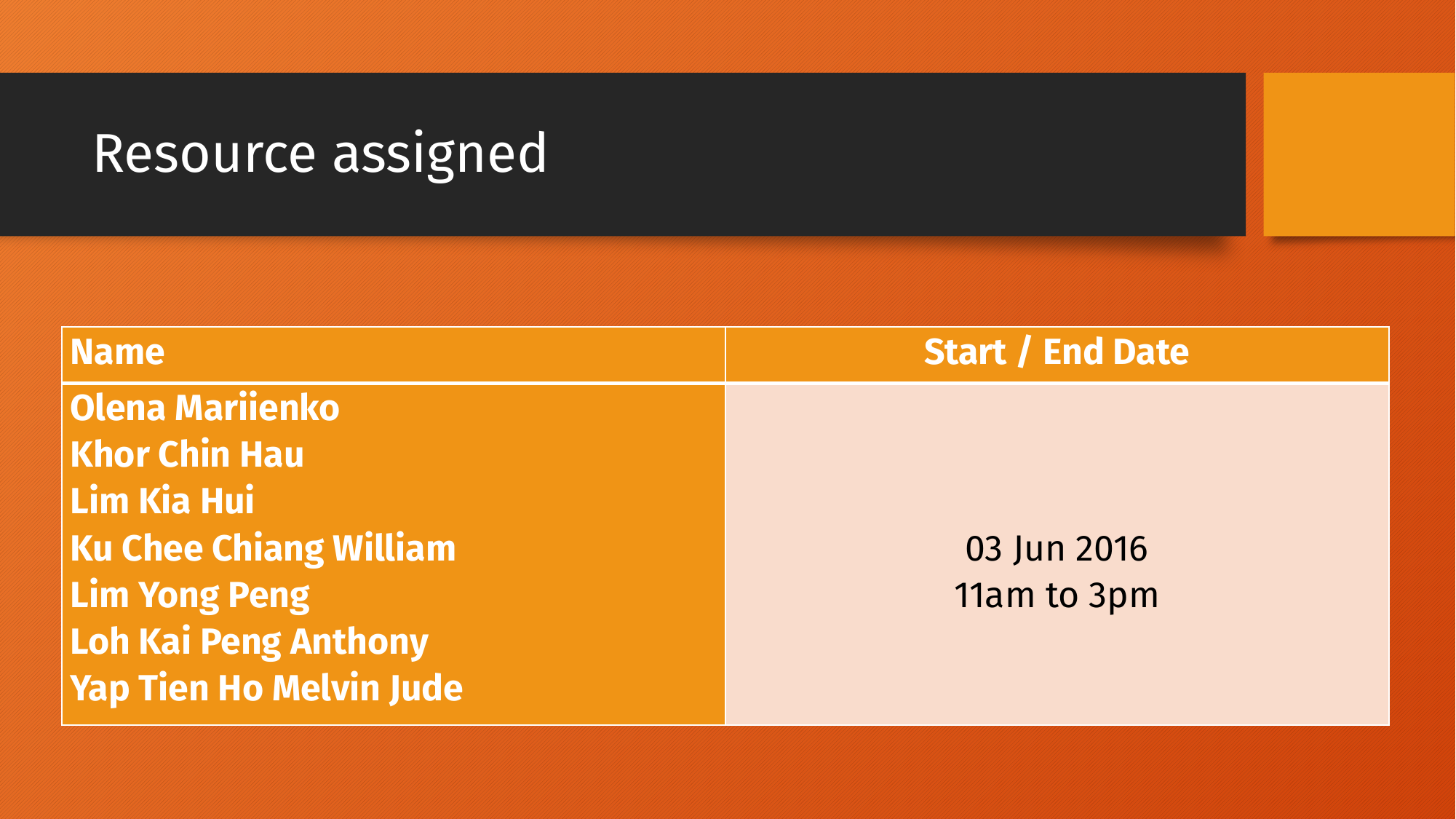

# Resource assigned
| Name | Start / End Date |
| --- | --- |
| Olena Mariienko Khor Chin Hau Lim Kia Hui Ku Chee Chiang William Lim Yong Peng Loh Kai Peng Anthony Yap Tien Ho Melvin Jude | 03 Jun 2016 11am to 3pm |